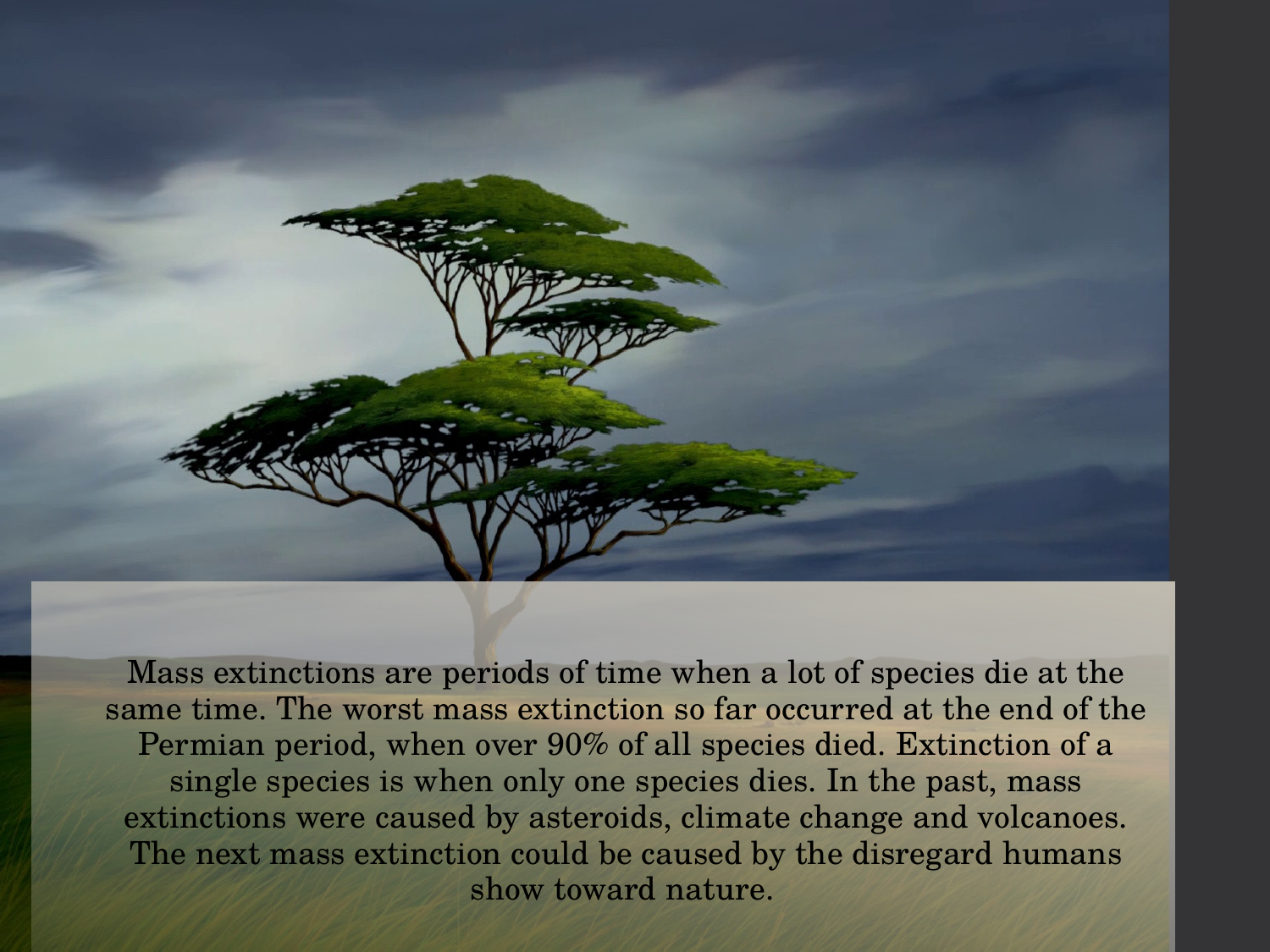

Mass extinctions are periods of time when a lot of species die at the same time. The worst mass extinction so far occurred at the end of the Permian period, when over 90% of all species died. Extinction of a single species is when only one species dies. In the past, mass extinctions were caused by asteroids, climate change and volcanoes. The next mass extinction could be caused by the disregard humans show toward nature.